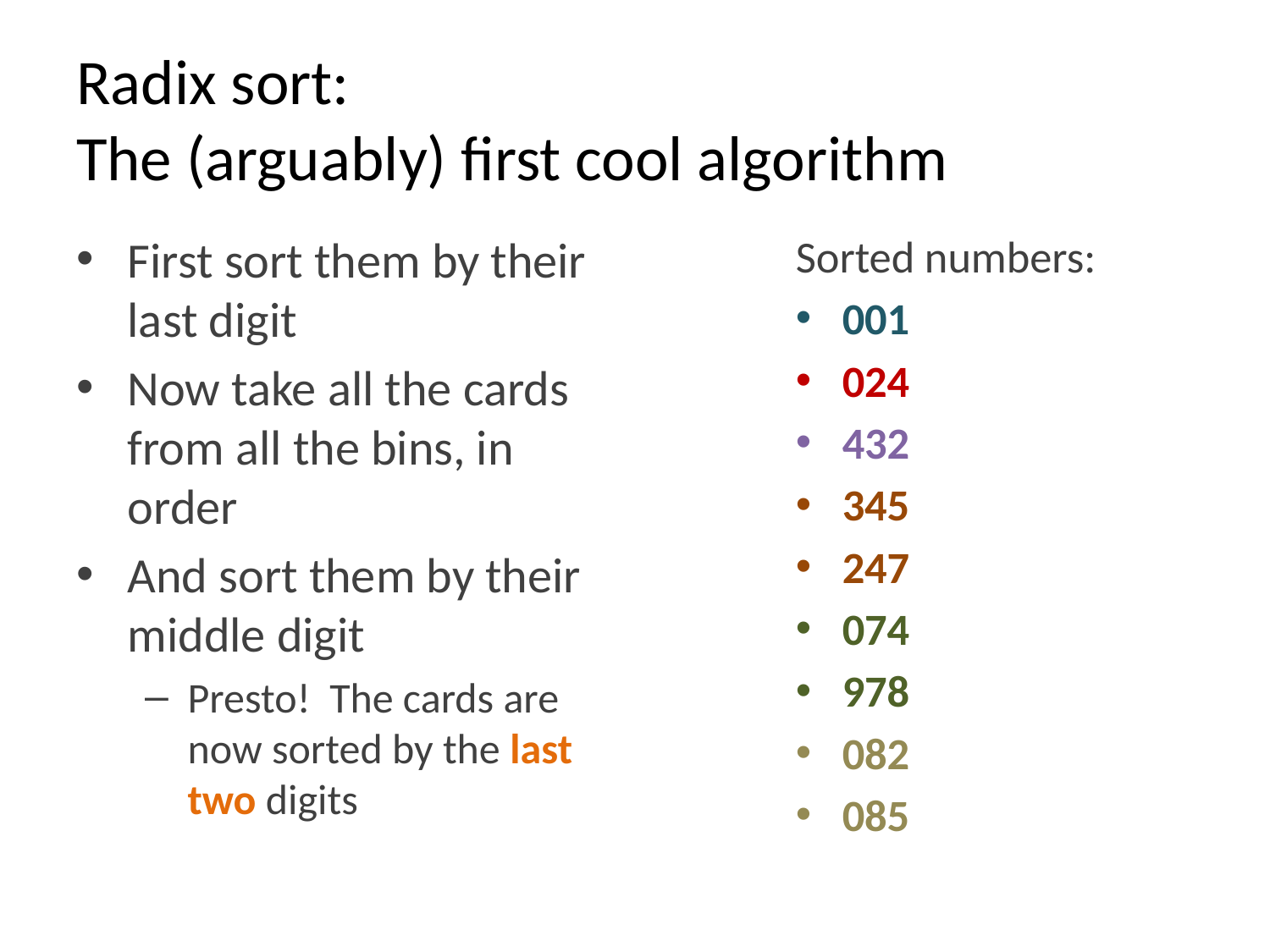

# Radix sort: The (arguably) first cool algorithm
First sort them by their last digit
Now take all the cards from all the bins, in order
And sort them by their middle digit
Presto!  The cards are now sorted by the last two digits
Sorted numbers:
001
024
432
345
247
074
978
082
085